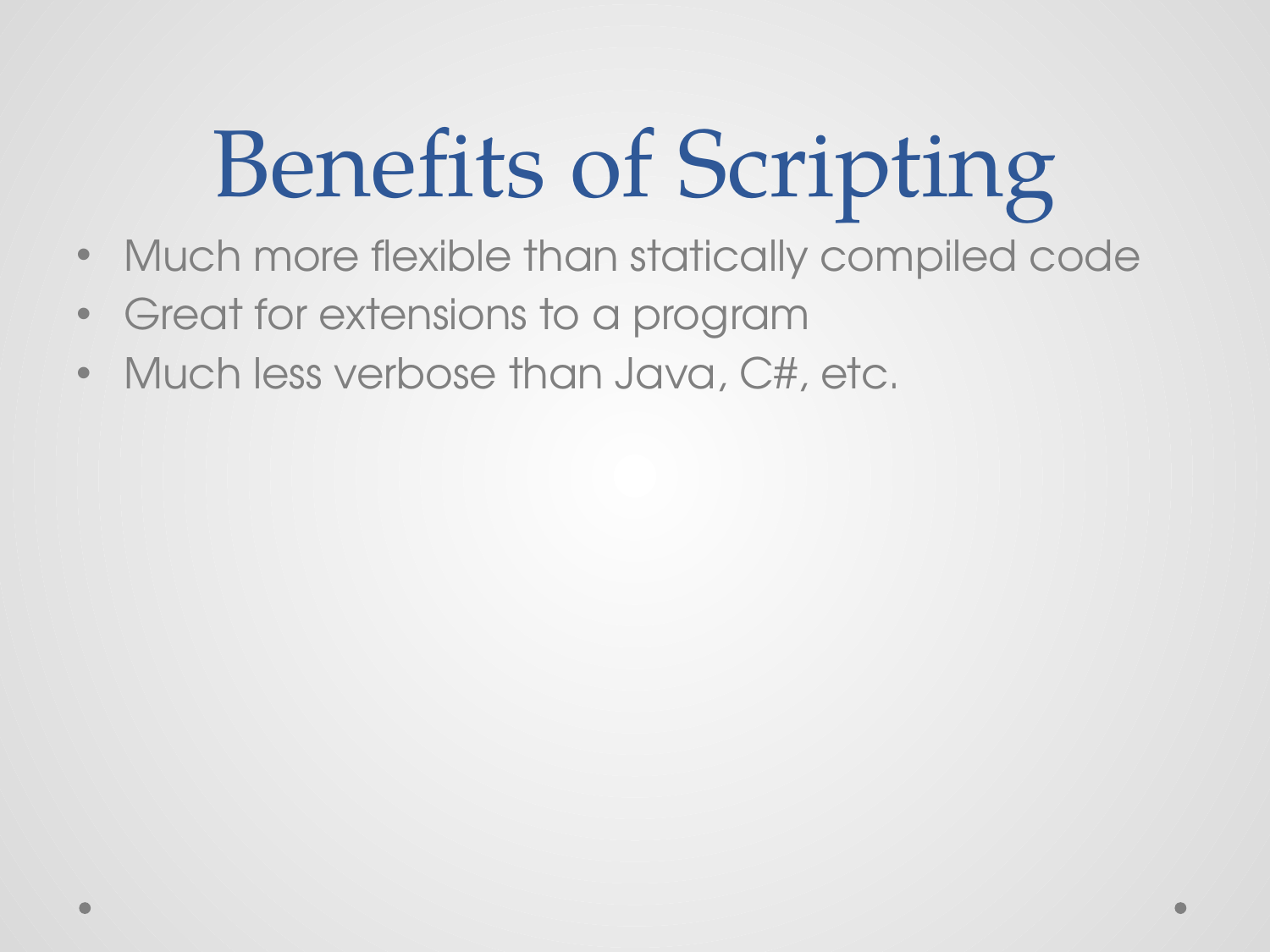

# Benefits of Scripting
Much more flexible than statically compiled code
Great for extensions to a program
Much less verbose than Java, C#, etc.